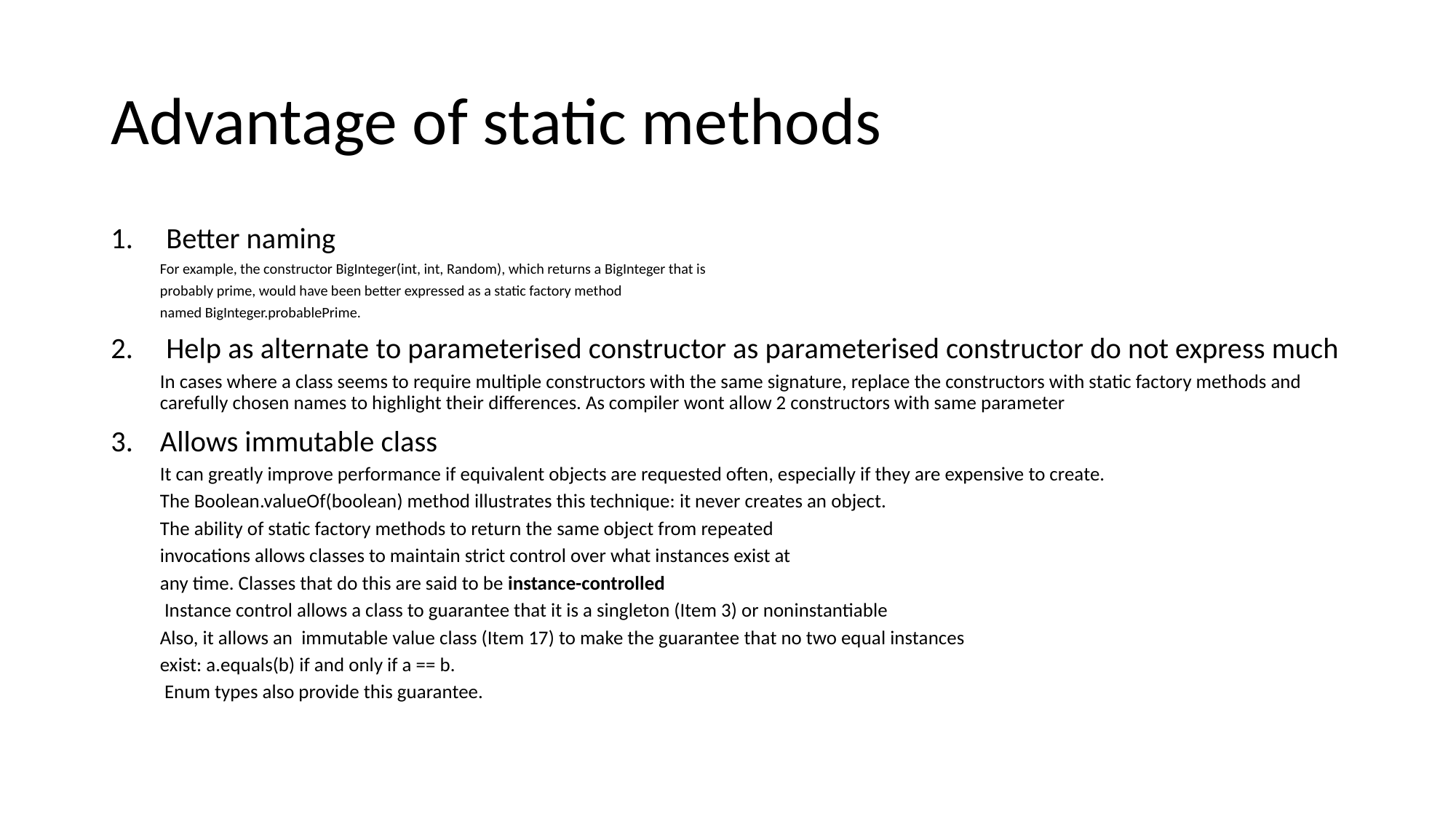

# Advantage of static methods
Better naming
For example, the constructor BigInteger(int, int, Random), which returns a BigInteger that is
probably prime, would have been better expressed as a static factory method
named BigInteger.probablePrime.
Help as alternate to parameterised constructor as parameterised constructor do not express much
In cases where a class seems to require multiple constructors with the same signature, replace the constructors with static factory methods and carefully chosen names to highlight their differences. As compiler wont allow 2 constructors with same parameter
Allows immutable class
It can greatly improve performance if equivalent objects are requested often, especially if they are expensive to create.
The Boolean.valueOf(boolean) method illustrates this technique: it never creates an object.
The ability of static factory methods to return the same object from repeated
invocations allows classes to maintain strict control over what instances exist at
any time. Classes that do this are said to be instance-controlled
 Instance control allows a class to guarantee that it is a singleton (Item 3) or noninstantiable
Also, it allows an  immutable value class (Item 17) to make the guarantee that no two equal instances
exist: a.equals(b) if and only if a == b.
 Enum types also provide this guarantee.